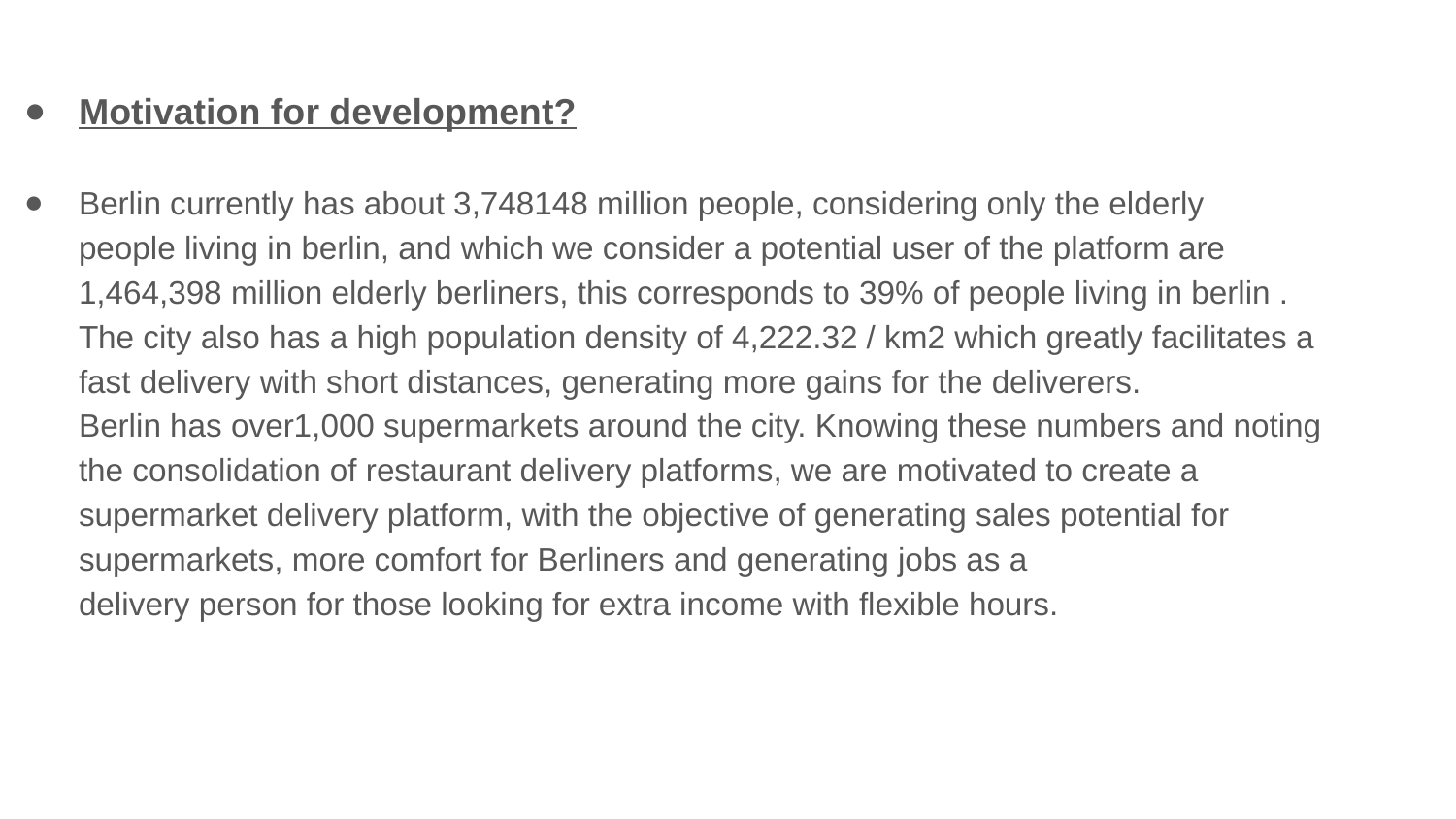

Motivation for development?

Berlin currently has about 3,748148 million people, considering only the elderly people living in berlin, and which we consider a potential user of the platform are 1,464,398 million elderly berliners, this corresponds to 39% of people living in berlin . The city also has a high population density of 4,222.32 / km2 which greatly facilitates a fast delivery with short distances, generating more gains for the deliverers. Berlin has over1,000 supermarkets around the city. Knowing these numbers and noting  the consolidation of restaurant delivery platforms, we are motivated to create a  supermarket delivery platform, with the objective of generating sales potential for supermarkets, more comfort for Berliners and generating jobs as a delivery person for those looking for extra income with flexible hours.